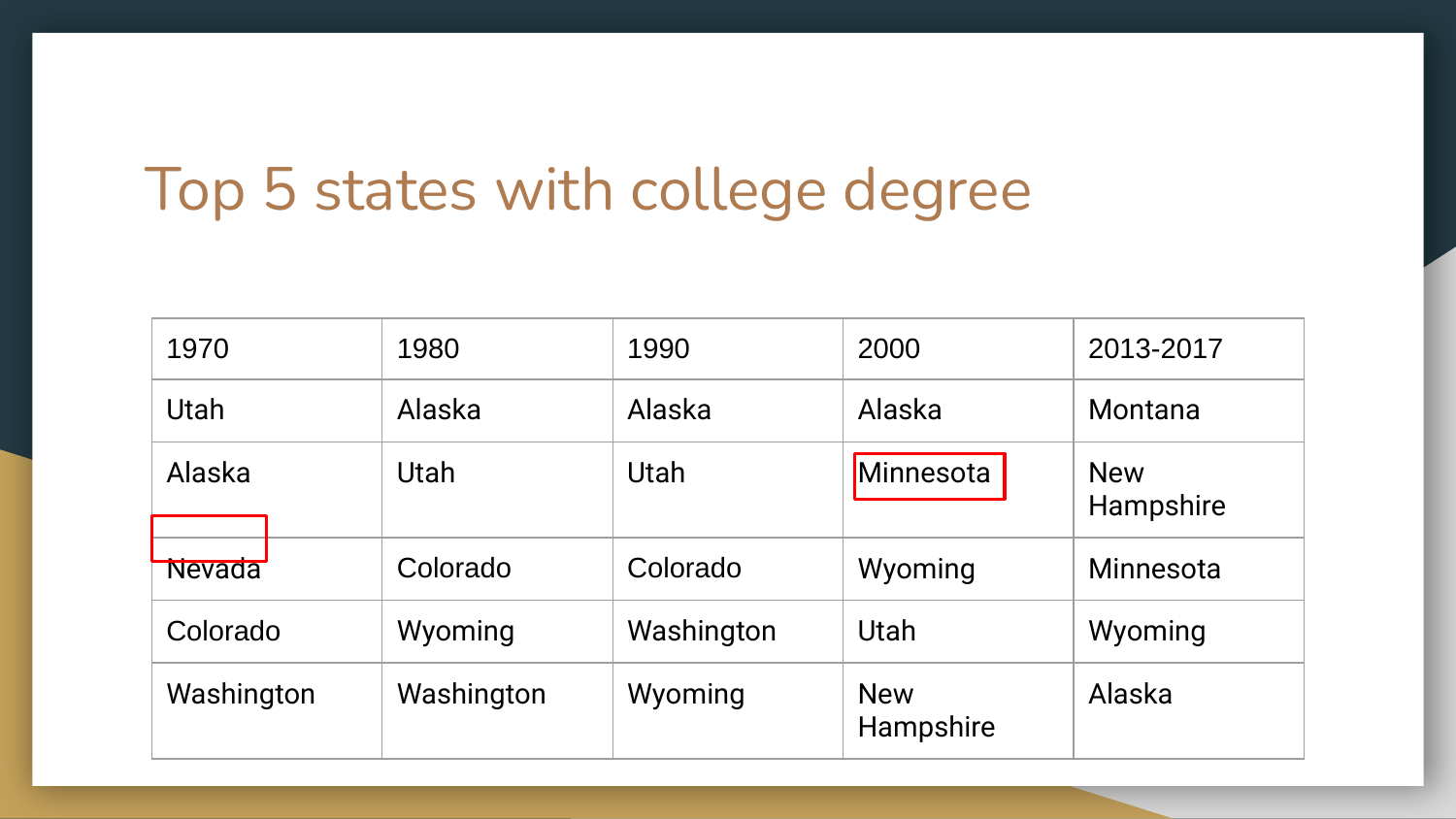

# Top 5 states with college degree
| 1970 | 1980 | 1990 | 2000 | 2013-2017 |
| --- | --- | --- | --- | --- |
| Utah | Alaska | Alaska | Alaska | Montana |
| Alaska | Utah | Utah | Minnesota | New Hampshire |
| Nevada | Colorado | Colorado | Wyoming | Minnesota |
| Colorado | Wyoming | Washington | Utah | Wyoming |
| Washington | Washington | Wyoming | New Hampshire | Alaska |